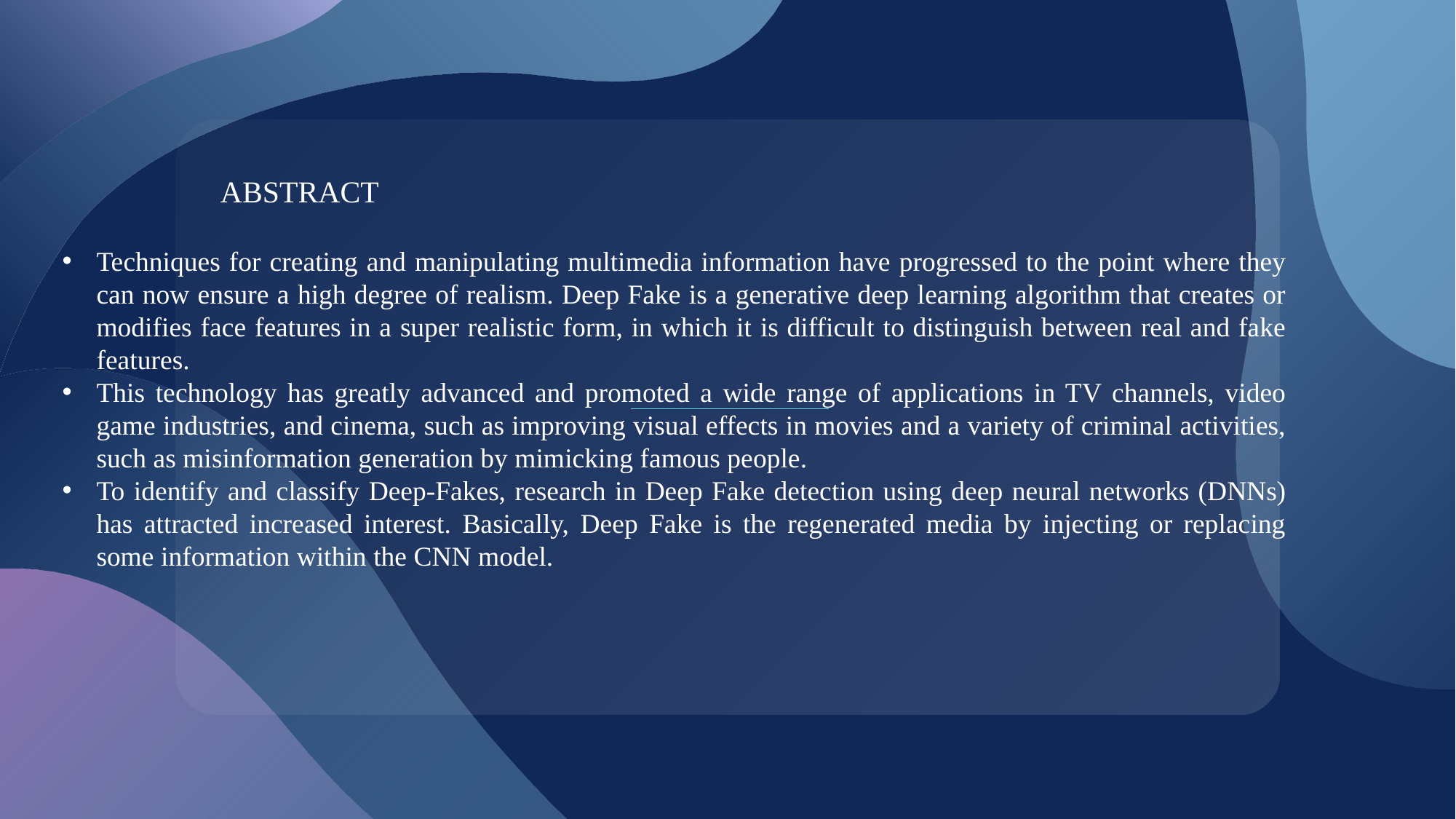

ABSTRACT
Techniques for creating and manipulating multimedia information have progressed to the point where they can now ensure a high degree of realism. Deep Fake is a generative deep learning algorithm that creates or modifies face features in a super realistic form, in which it is difficult to distinguish between real and fake features.
This technology has greatly advanced and promoted a wide range of applications in TV channels, video game industries, and cinema, such as improving visual effects in movies and a variety of criminal activities, such as misinformation generation by mimicking famous people.
To identify and classify Deep-Fakes, research in Deep Fake detection using deep neural networks (DNNs) has attracted increased interest. Basically, Deep Fake is the regenerated media by injecting or replacing some information within the CNN model.